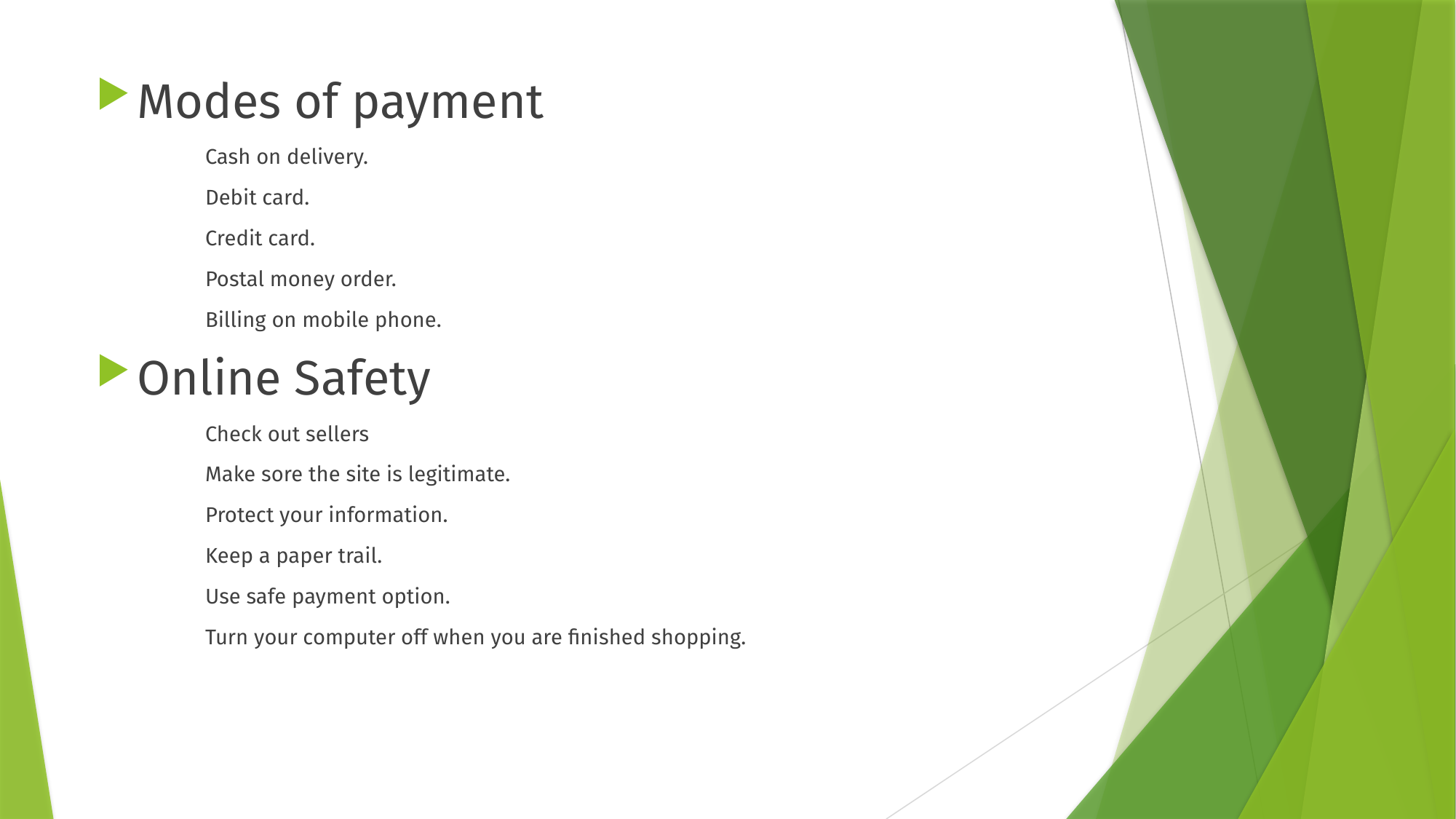

Modes of payment
Cash on delivery.
Debit card.
Credit card.
Postal money order.
Billing on mobile phone.
Online Safety
Check out sellers
Make sore the site is legitimate.
Protect your information.
Keep a paper trail.
Use safe payment option.
Turn your computer off when you are finished shopping.